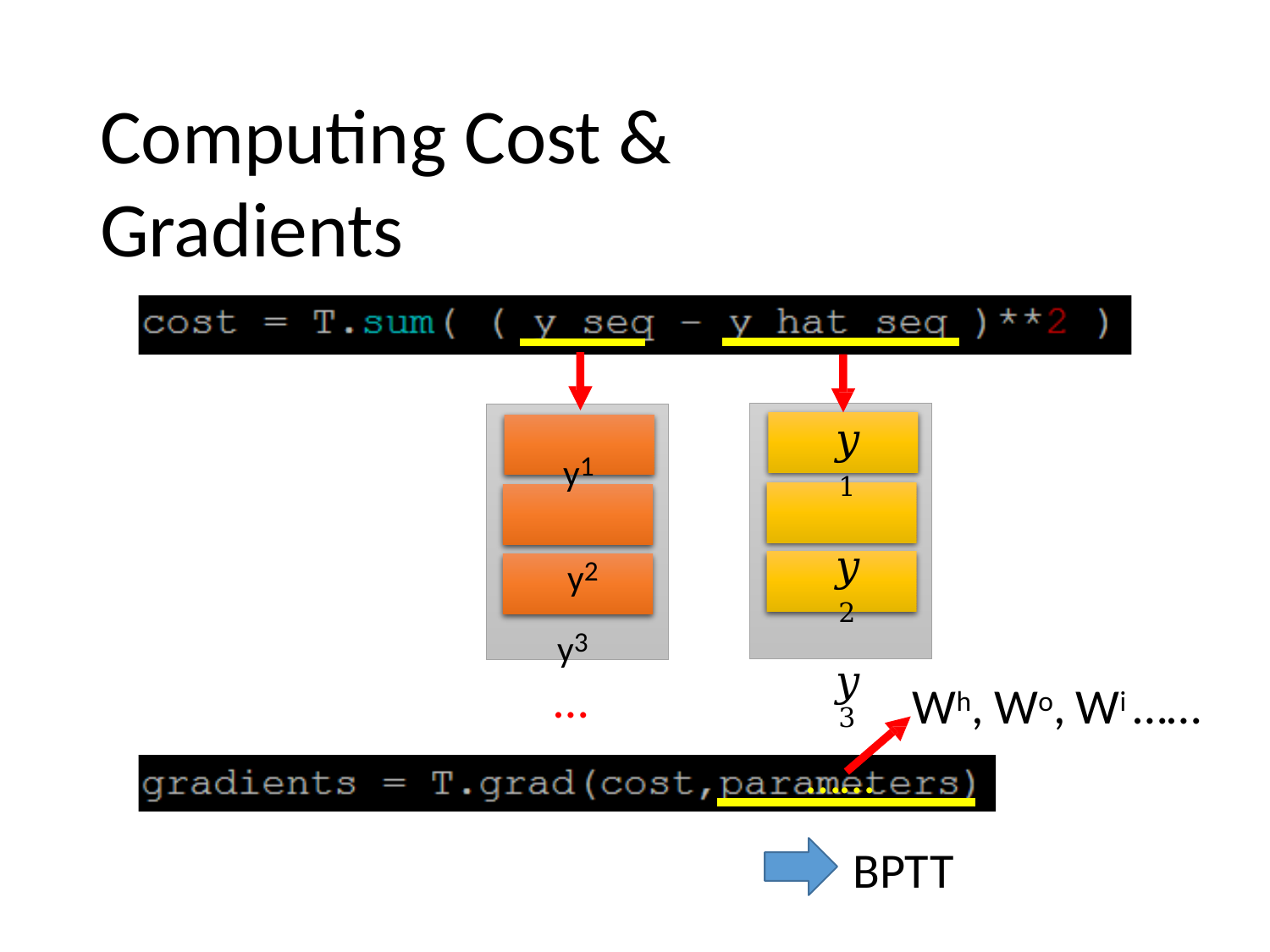

# Computing Cost & Gradients

y1  y2
y3
……
𝑦 1
𝑦 2
𝑦 3
……

Wh, Wo, Wi ……

BPTT